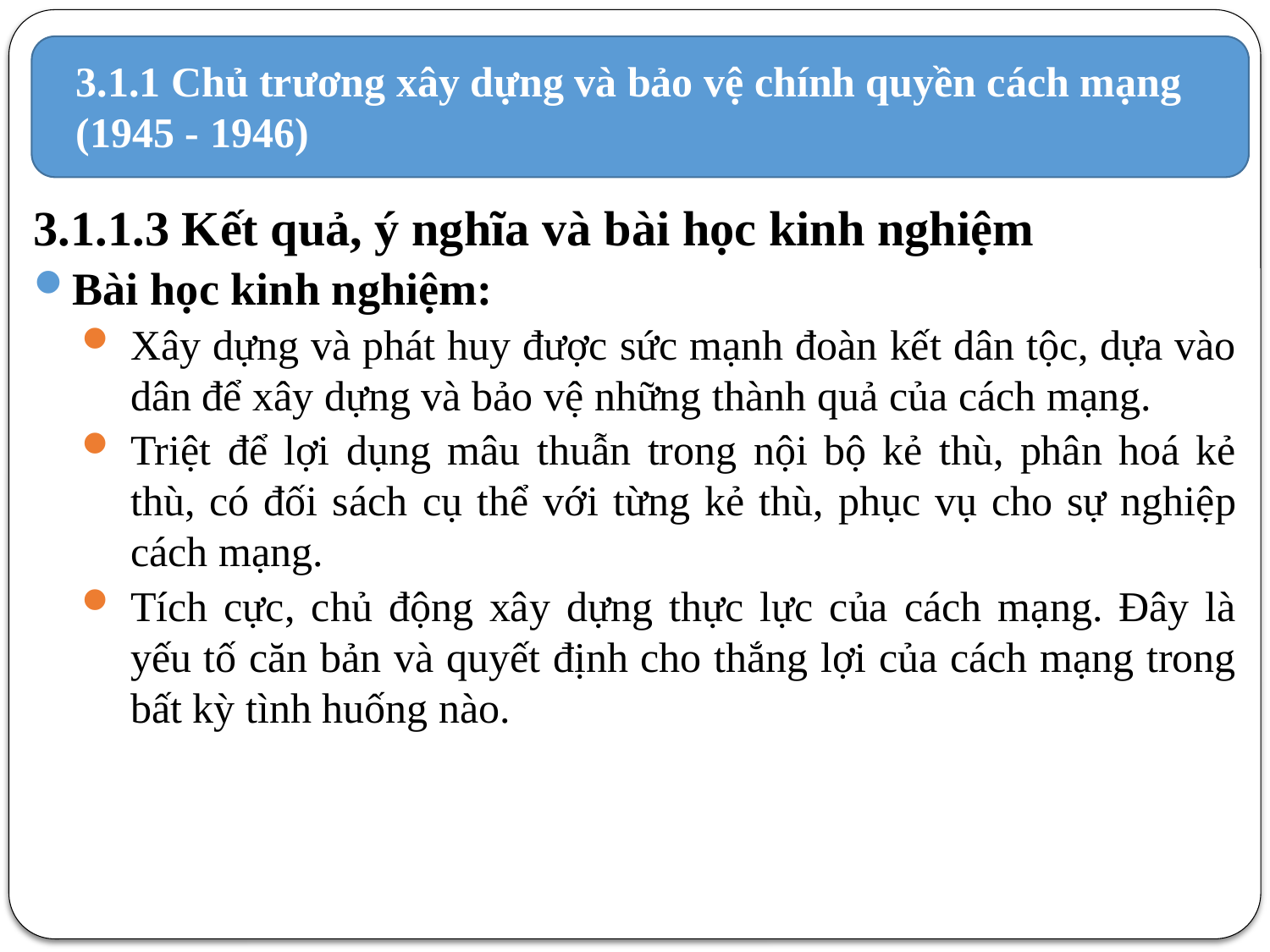

# 3.1.1 Chủ trương xây dựng và bảo vệ chính quyền cách mạng (1945 - 1946)
3.1.1.3 Kết quả, ý nghĩa và bài học kinh nghiệm
Bài học kinh nghiệm:
Xây dựng và phát huy được sức mạnh đoàn kết dân tộc, dựa vào dân để xây dựng và bảo vệ những thành quả của cách mạng.
Triệt để lợi dụng mâu thuẫn trong nội bộ kẻ thù, phân hoá kẻ thù, có đối sách cụ thể với từng kẻ thù, phục vụ cho sự nghiệp cách mạng.
Tích cực, chủ động xây dựng thực lực của cách mạng. Đây là yếu tố căn bản và quyết định cho thắng lợi của cách mạng trong bất kỳ tình huống nào.
8